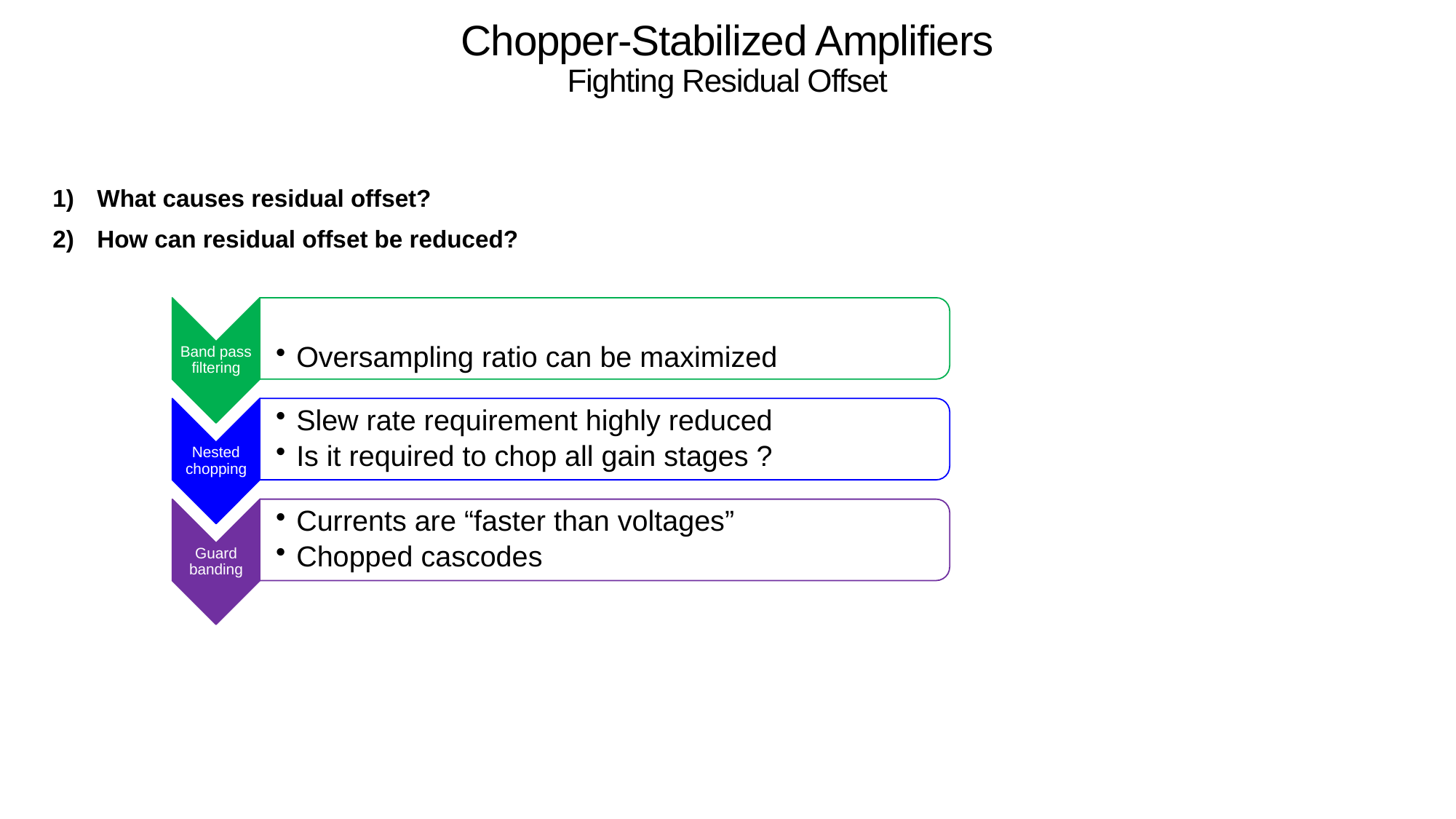

# Chopper-Stabilized Amplifiers Fighting Residual Offset
What causes residual offset?
How can residual offset be reduced?
Band pass filtering

Oversampling ratio can be maximized
Nested chopping
Slew rate requirement highly reduced
Is it required to chop all gain stages ?
Guard banding
Currents are “faster than voltages”
Chopped cascodes